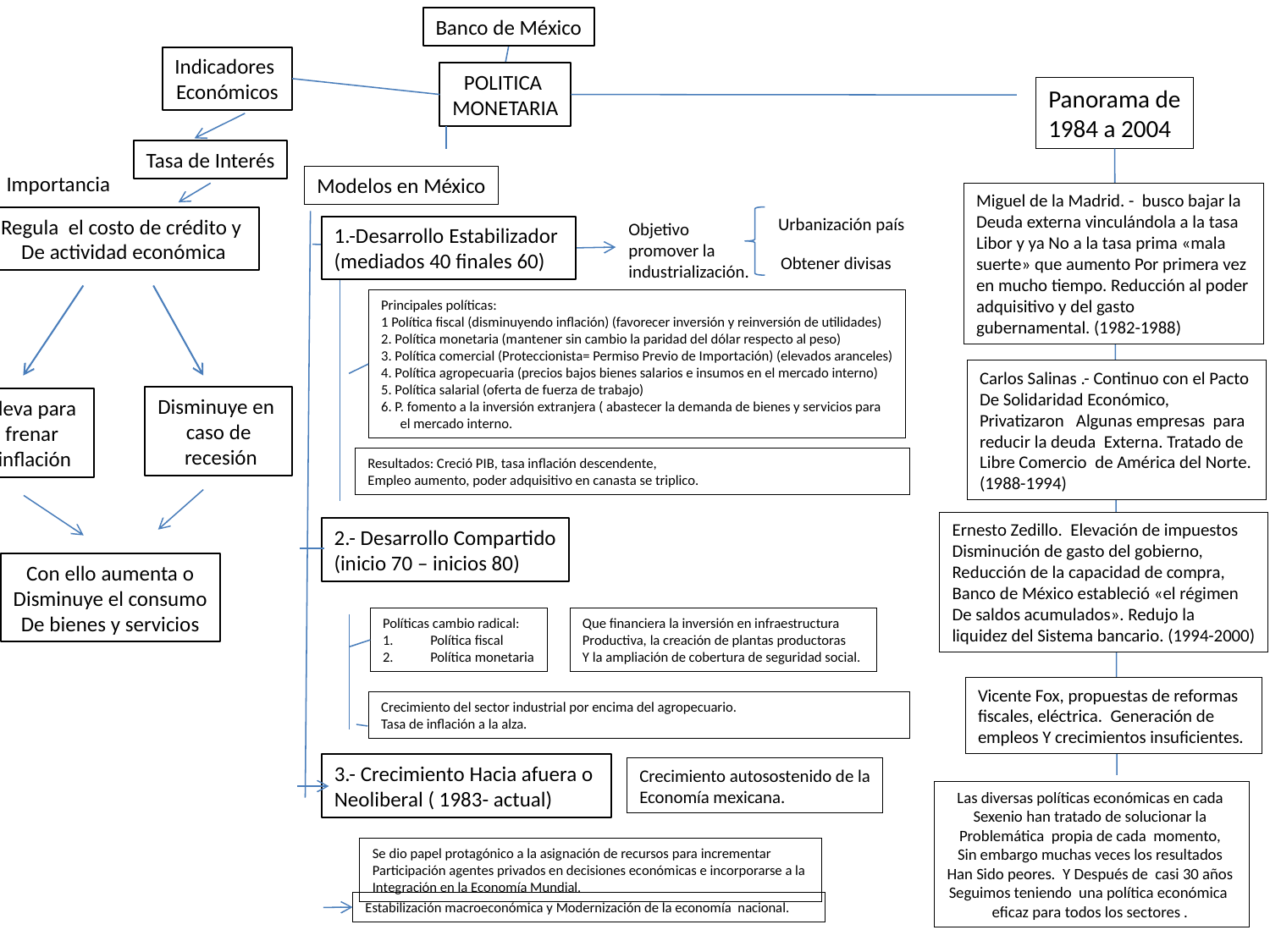

Banco de México
Indicadores
Económicos
Tasa de Interés
Importancia
Regula  el costo de crédito y
De actividad económica
Disminuye en
caso de
 recesión
Eleva para
frenar
inflación
Con ello aumenta o
Disminuye el consumo
De bienes y servicios
POLITICA
MONETARIA
Panorama de
1984 a 2004
Modelos en México
Urbanización país

Objetivo promover la
industrialización.
1.-Desarrollo Estabilizador
(mediados 40 finales 60)
Obtener divisas
Principales políticas:
1 Política fiscal (disminuyendo inflación) (favorecer inversión y reinversión de utilidades)
2. Política monetaria (mantener sin cambio la paridad del dólar respecto al peso)
3. Política comercial (Proteccionista= Permiso Previo de Importación) (elevados aranceles)
4. Política agropecuaria (precios bajos bienes salarios e insumos en el mercado interno)
5. Política salarial (oferta de fuerza de trabajo)
6. P. fomento a la inversión extranjera ( abastecer la demanda de bienes y servicios para
      el mercado interno.
Resultados: Creció PIB, tasa inflación descendente,
Empleo aumento, poder adquisitivo en canasta se triplico.
2.- Desarrollo Compartido
(inicio 70 – inicios 80)
Políticas cambio radical:
Política fiscal
Política monetaria
Que financiera la inversión en infraestructura
Productiva, la creación de plantas productoras
Y la ampliación de cobertura de seguridad social.
Crecimiento del sector industrial por encima del agropecuario.
Tasa de inflación a la alza.
3.- Crecimiento Hacia afuera o
Neoliberal ( 1983- actual)
Crecimiento autosostenido de la
Economía mexicana.
Se dio papel protagónico a la asignación de recursos para incrementar
Participación agentes privados en decisiones económicas e incorporarse a la
Integración en la Economía Mundial.
Miguel de la Madrid. -  busco bajar la
Deuda externa vinculándola a la tasa Libor y ya No a la tasa prima «mala suerte» que aumento Por primera vez en mucho tiempo. Reducción al poder adquisitivo y del gasto gubernamental. (1982-1988)
Carlos Salinas .- Continuo con el Pacto
De Solidaridad Económico, Privatizaron   Algunas empresas  para reducir la deuda  Externa. Tratado de Libre Comercio  de América del Norte.
(1988-1994)
Ernesto Zedillo.  Elevación de impuestos
Disminución de gasto del gobierno,
Reducción de la capacidad de compra,
Banco de México estableció «el régimen
De saldos acumulados». Redujo la
liquidez del Sistema bancario. (1994-2000)
Vicente Fox, propuestas de reformas
fiscales, eléctrica.  Generación de empleos Y crecimientos insuficientes.
Las diversas políticas económicas en cada
Sexenio han tratado de solucionar la
Problemática  propia de cada  momento,
Sin embargo muchas veces los resultados
Han Sido peores.  Y Después de  casi 30 años
Seguimos teniendo  una política económica
eficaz para todos los sectores .
Estabilización macroeconómica y Modernización de la economía  nacional.